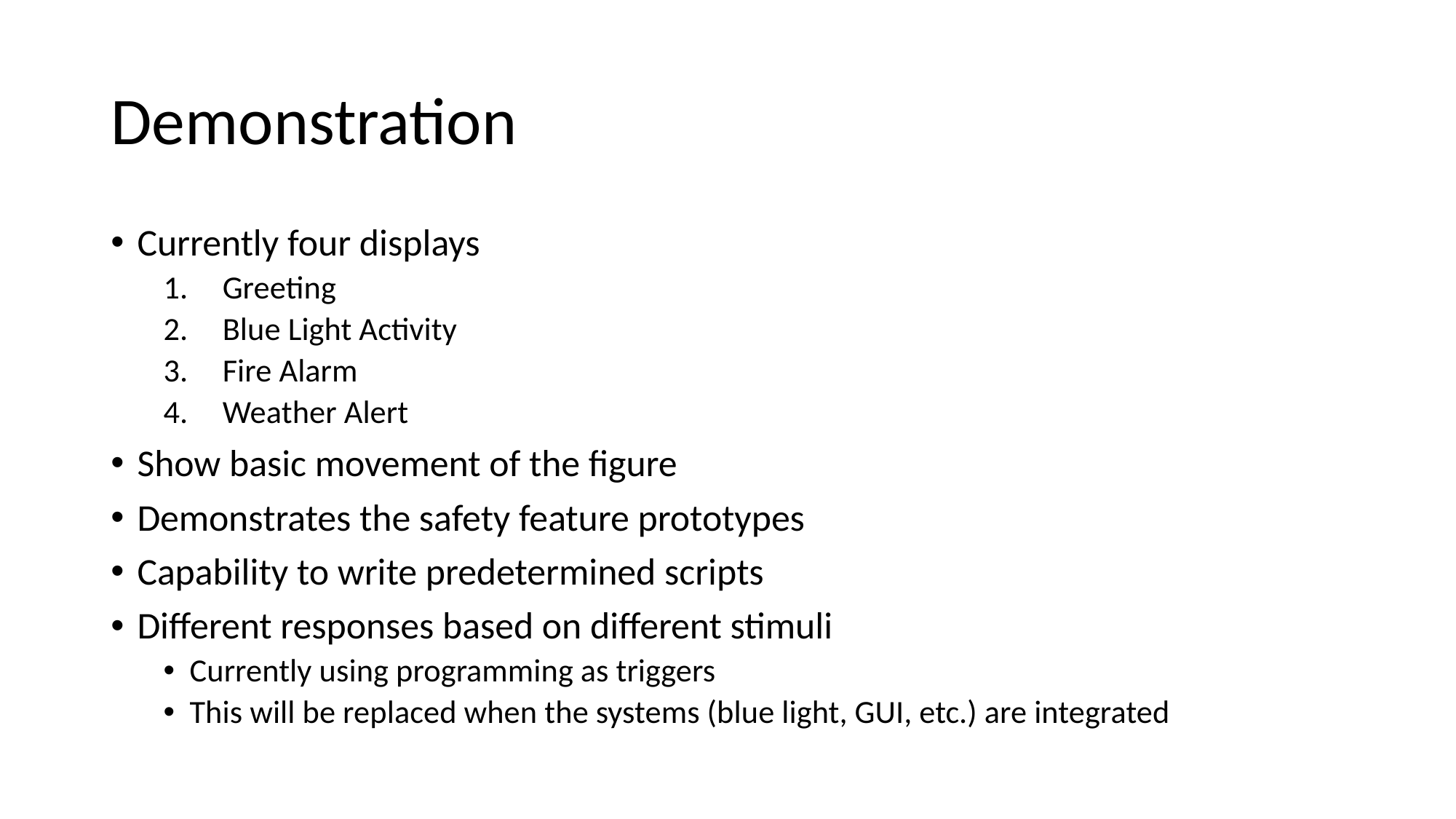

# Demonstration
Currently four displays
Greeting
Blue Light Activity
Fire Alarm
Weather Alert
Show basic movement of the figure
Demonstrates the safety feature prototypes
Capability to write predetermined scripts
Different responses based on different stimuli
Currently using programming as triggers
This will be replaced when the systems (blue light, GUI, etc.) are integrated